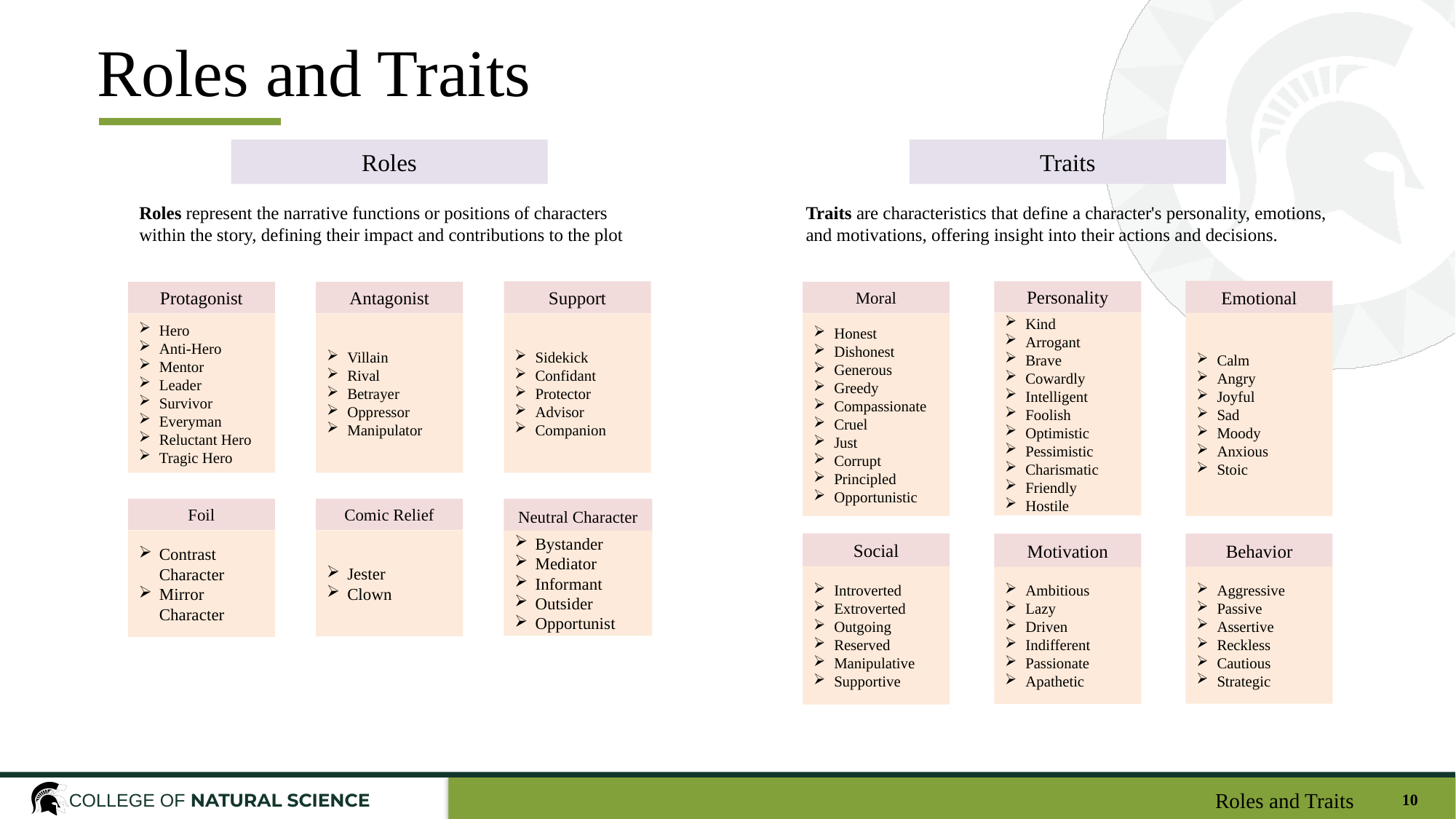

# Roles and Traits
Roles
Traits
Traits are characteristics that define a character's personality, emotions, and motivations, offering insight into their actions and decisions.
Roles represent the narrative functions or positions of characters within the story, defining their impact and contributions to the plot
Emotional
Calm
Angry
Joyful
Sad
Moody
Anxious
Stoic
Personality
Kind
Arrogant
Brave
Cowardly
Intelligent
Foolish
Optimistic
Pessimistic
Charismatic
Friendly
Hostile
Support
Sidekick
Confidant
Protector
Advisor
Companion
Protagonist
Hero
Anti-Hero
Mentor
Leader
Survivor
Everyman
Reluctant Hero
Tragic Hero
Moral
Honest
Dishonest
Generous
Greedy
Compassionate
Cruel
Just
Corrupt
Principled
Opportunistic
Antagonist
Villain
Rival
Betrayer
Oppressor
Manipulator
Foil
Contrast Character
Mirror Character
Comic Relief
Jester
Clown
Neutral Character
Bystander
Mediator
Informant
Outsider
Opportunist
Social
Introverted
Extroverted
Outgoing
Reserved
Manipulative
Supportive
Behavior
Aggressive
Passive
Assertive
Reckless
Cautious
Strategic
Motivation
Ambitious
Lazy
Driven
Indifferent
Passionate
Apathetic
Roles and Traits
10